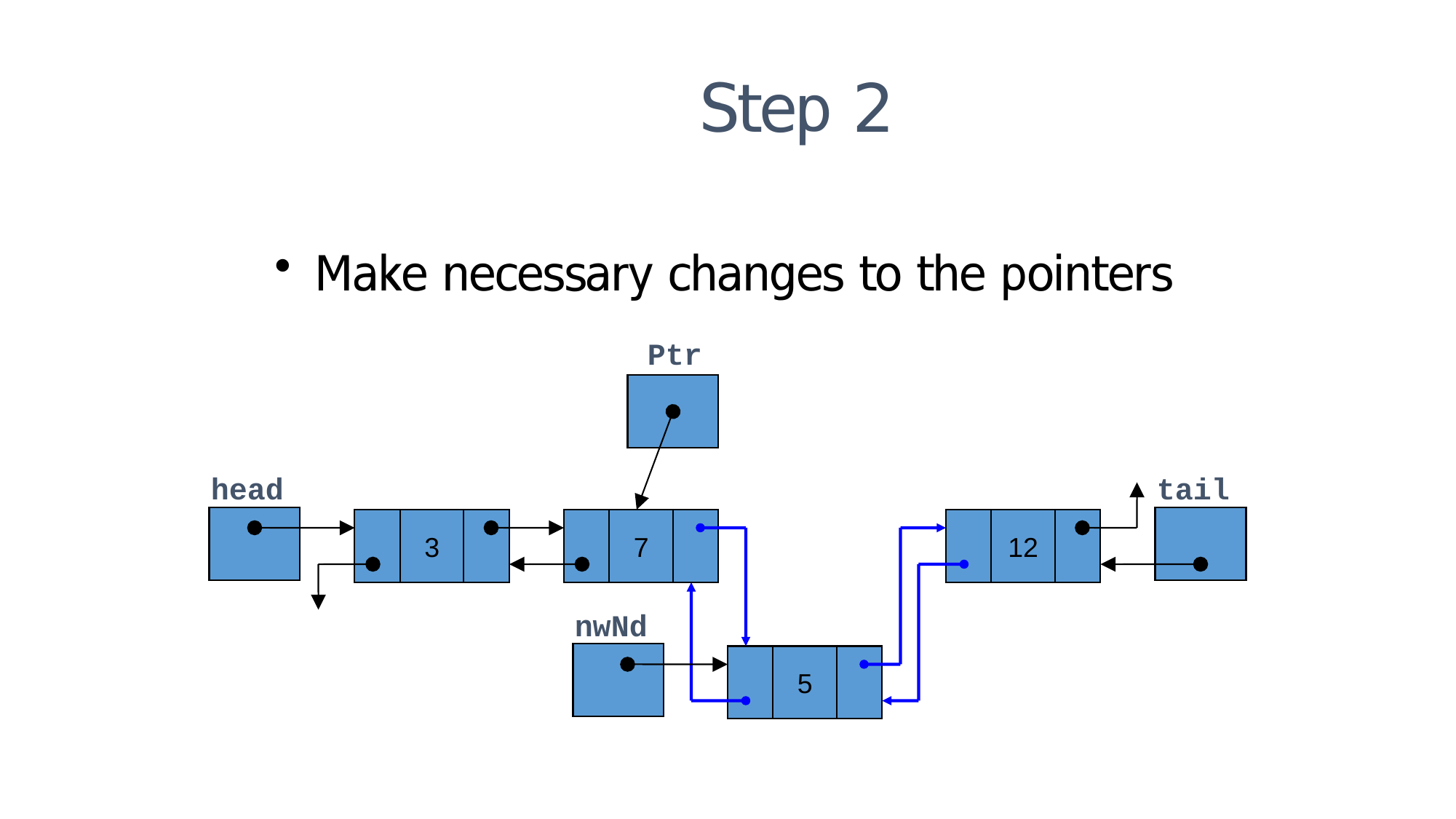

Step 2
Make necessary changes to the pointers
  Ptr

head
tail

3

7

12

nwNd

5